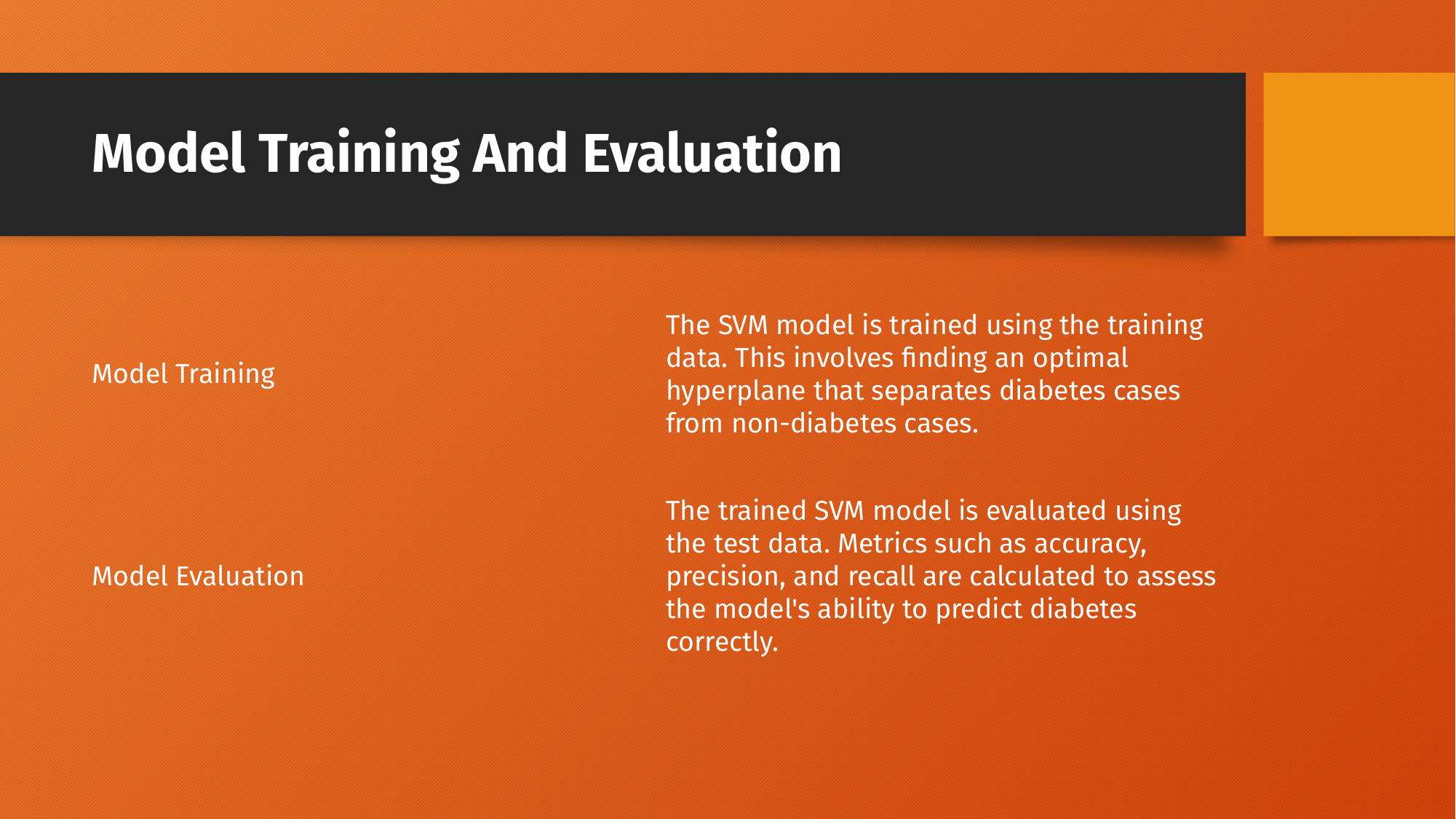

# Model Training And Evaluation
| Model Training | The SVM model is trained using the training data. This involves finding an optimal hyperplane that separates diabetes cases from non-diabetes cases. |
| --- | --- |
|  |  |
| Model Evaluation | The trained SVM model is evaluated using the test data. Metrics such as accuracy, precision, and recall are calculated to assess the model's ability to predict diabetes correctly. |